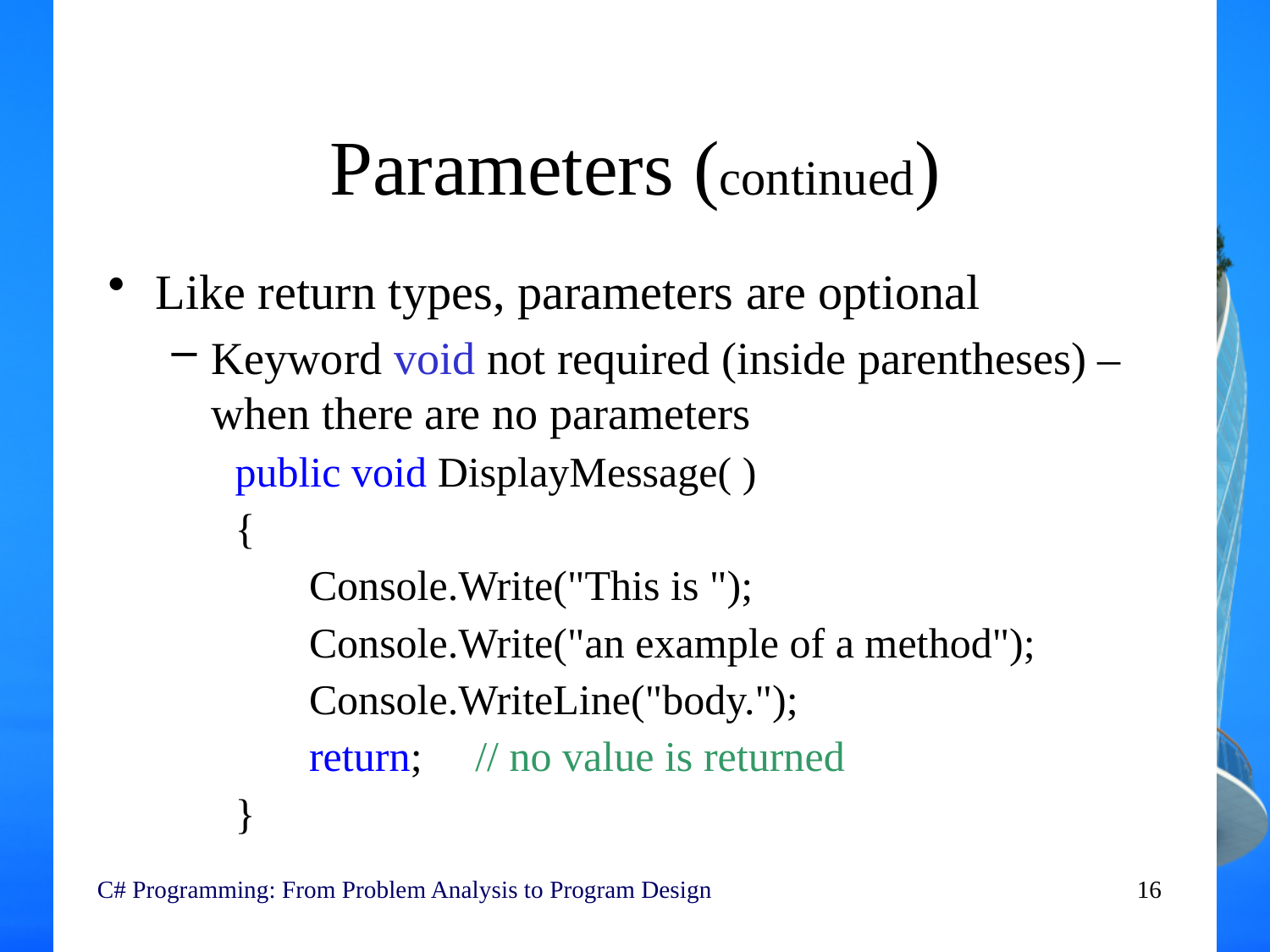

# Parameters (continued)
Like return types, parameters are optional
Keyword void not required (inside parentheses) – when there are no parameters
public void DisplayMessage( )
{
       Console.Write("This is ");
       Console.Write("an example of a method");
       Console.WriteLine("body.");
       return;     // no value is returned
}
C# Programming: From Problem Analysis to Program Design

16